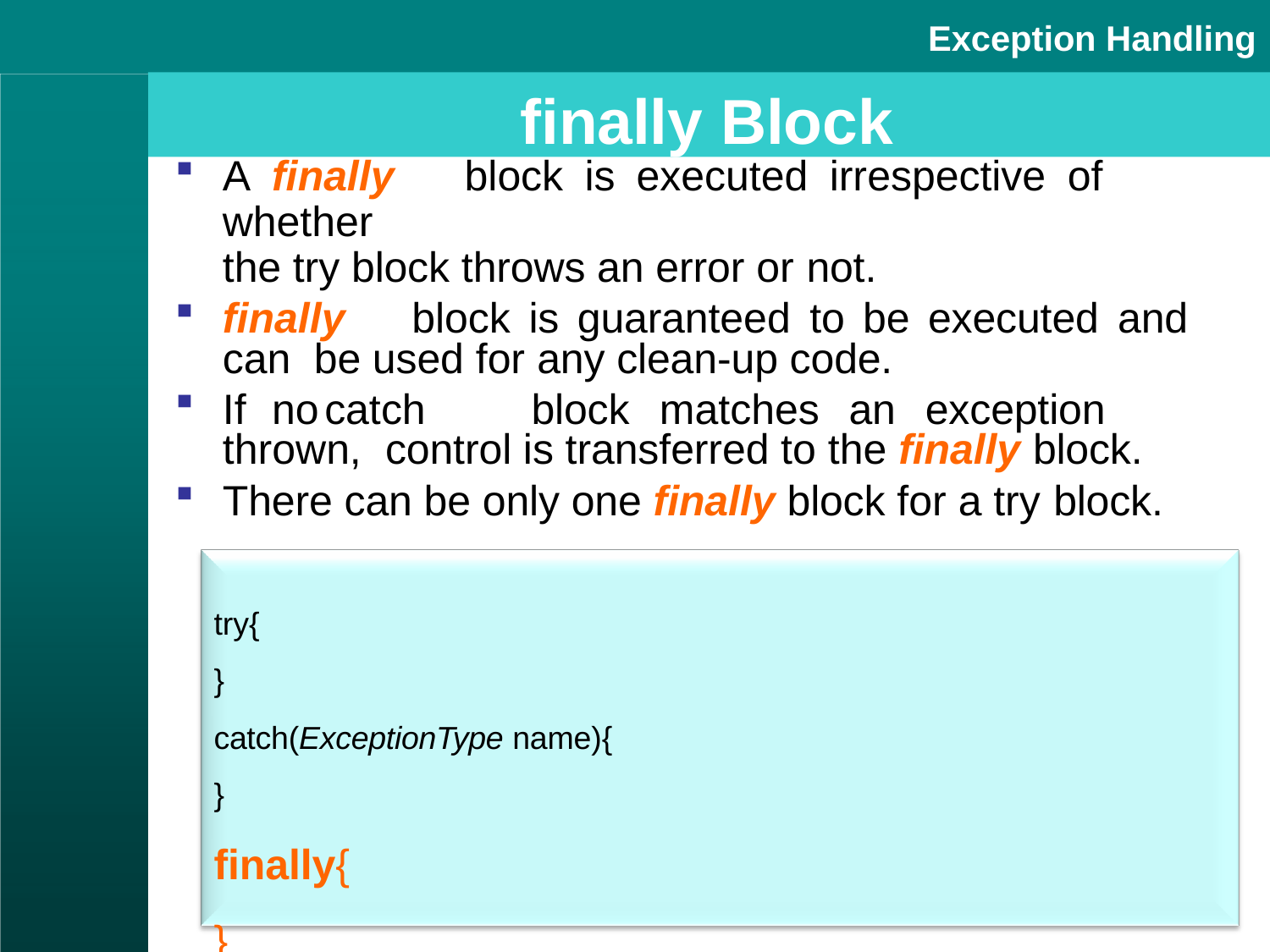

Exception Handling

# finally Block

A	finally	block	is	executed	irrespective	of	whether
the try block throws an error or not.
finally	block	is	guaranteed	to	be	executed	and	can  be used for any clean-up code.
If	no	catch	block	matches	an	exception	thrown,  control is transferred to the finally block.
There can be only one finally block for a try block.

try{
}
catch(ExceptionType name){
}
finally{
}